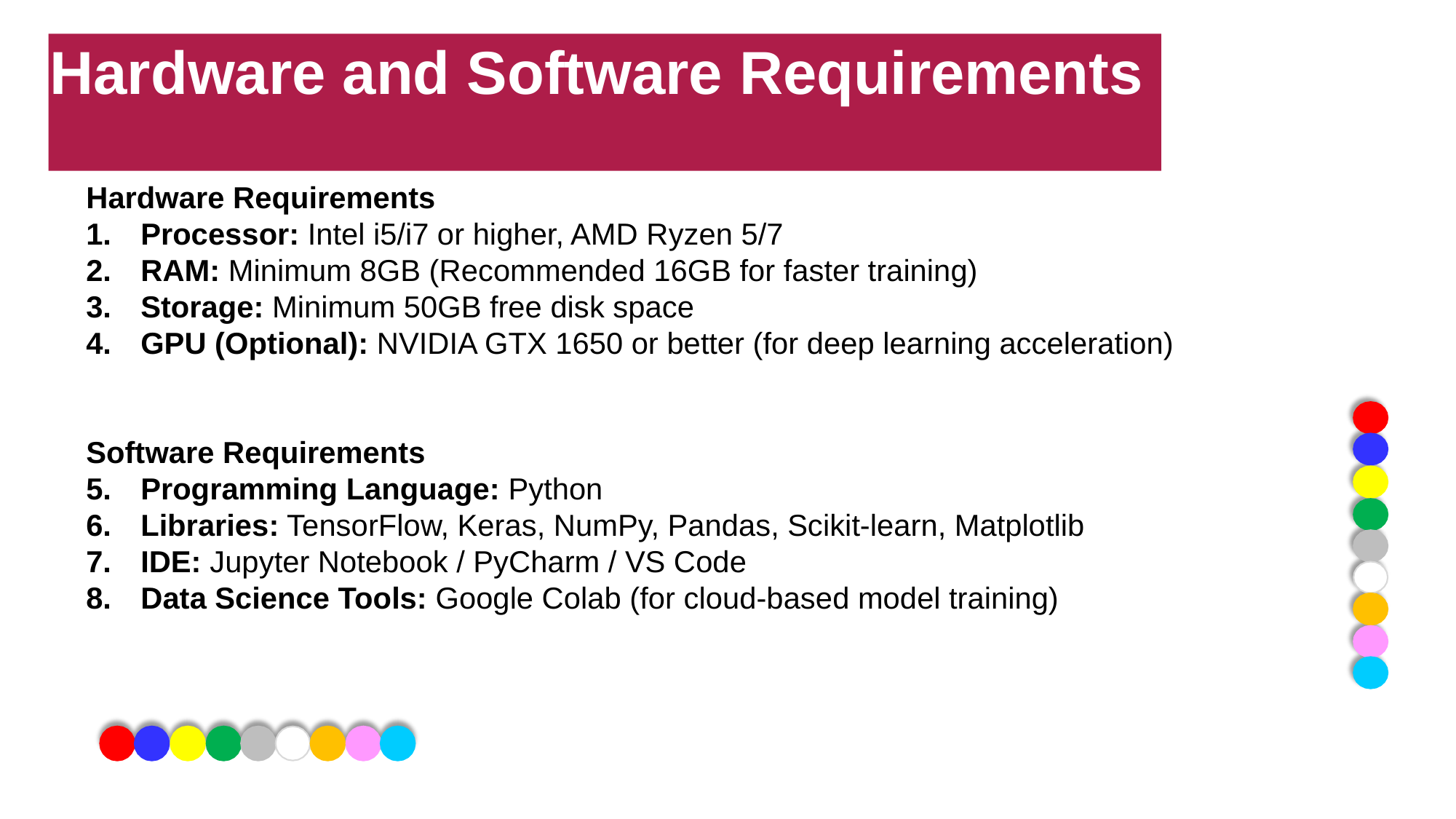

# Hardware and Software Requirements
Hardware Requirements
Processor: Intel i5/i7 or higher, AMD Ryzen 5/7
RAM: Minimum 8GB (Recommended 16GB for faster training)
Storage: Minimum 50GB free disk space
GPU (Optional): NVIDIA GTX 1650 or better (for deep learning acceleration)

Software Requirements
Programming Language: Python
Libraries: TensorFlow, Keras, NumPy, Pandas, Scikit-learn, Matplotlib
IDE: Jupyter Notebook / PyCharm / VS Code
Data Science Tools: Google Colab (for cloud-based model training)